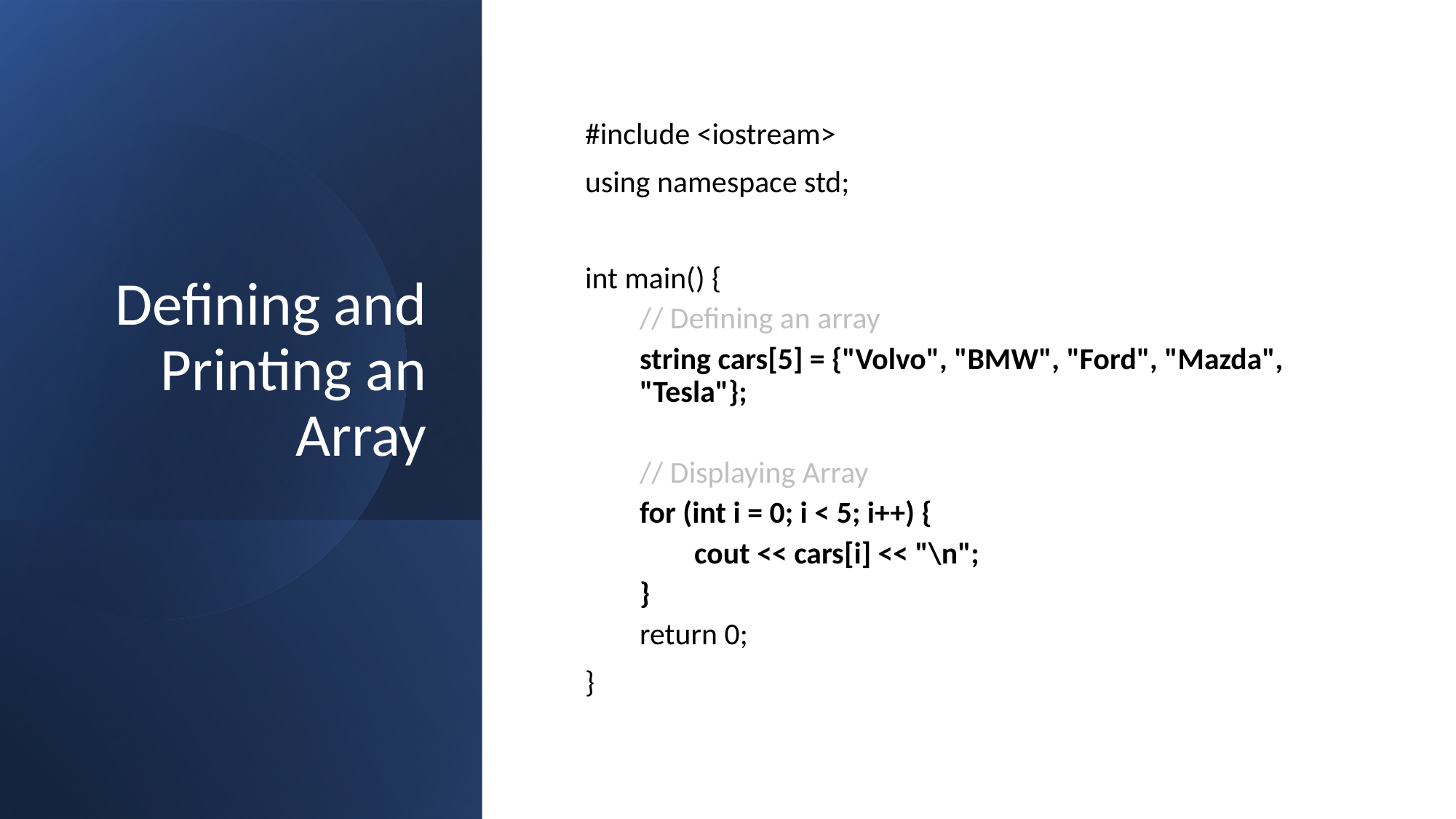

# Defining and Printing an Array
#include <iostream>
using namespace std;

int main() {
// Defining an array
string cars[5] = {"Volvo", "BMW", "Ford", "Mazda", "Tesla"};

// Displaying Array
for (int i = 0; i < 5; i++) {
cout << cars[i] << "\n";
}
return 0;
}